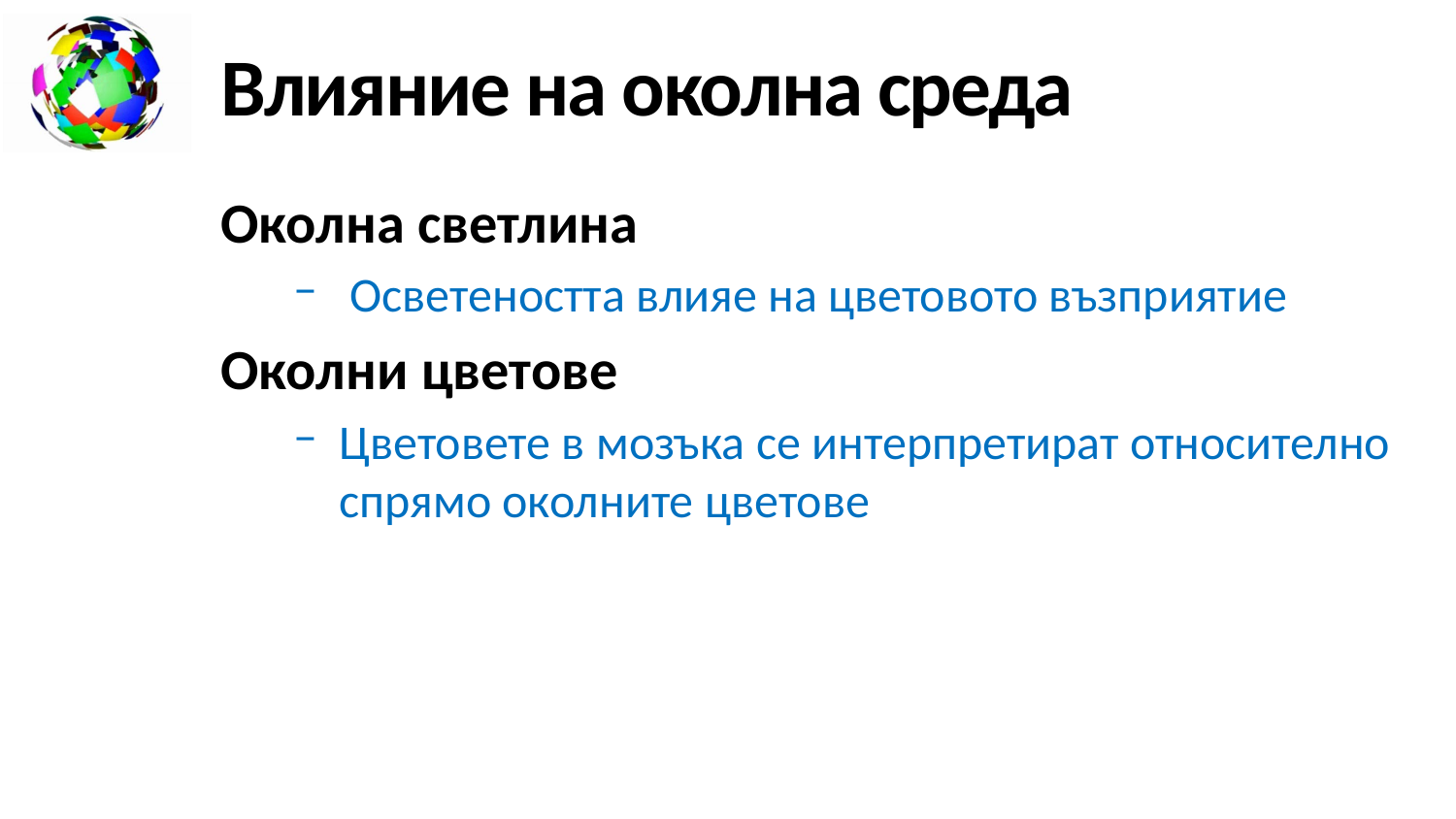

# Влияние на околна среда
Околна светлина
 Осветеността влияе на цветовото възприятие
Околни цветове
Цветовете в мозъка се интерпретират относително спрямо околните цветове